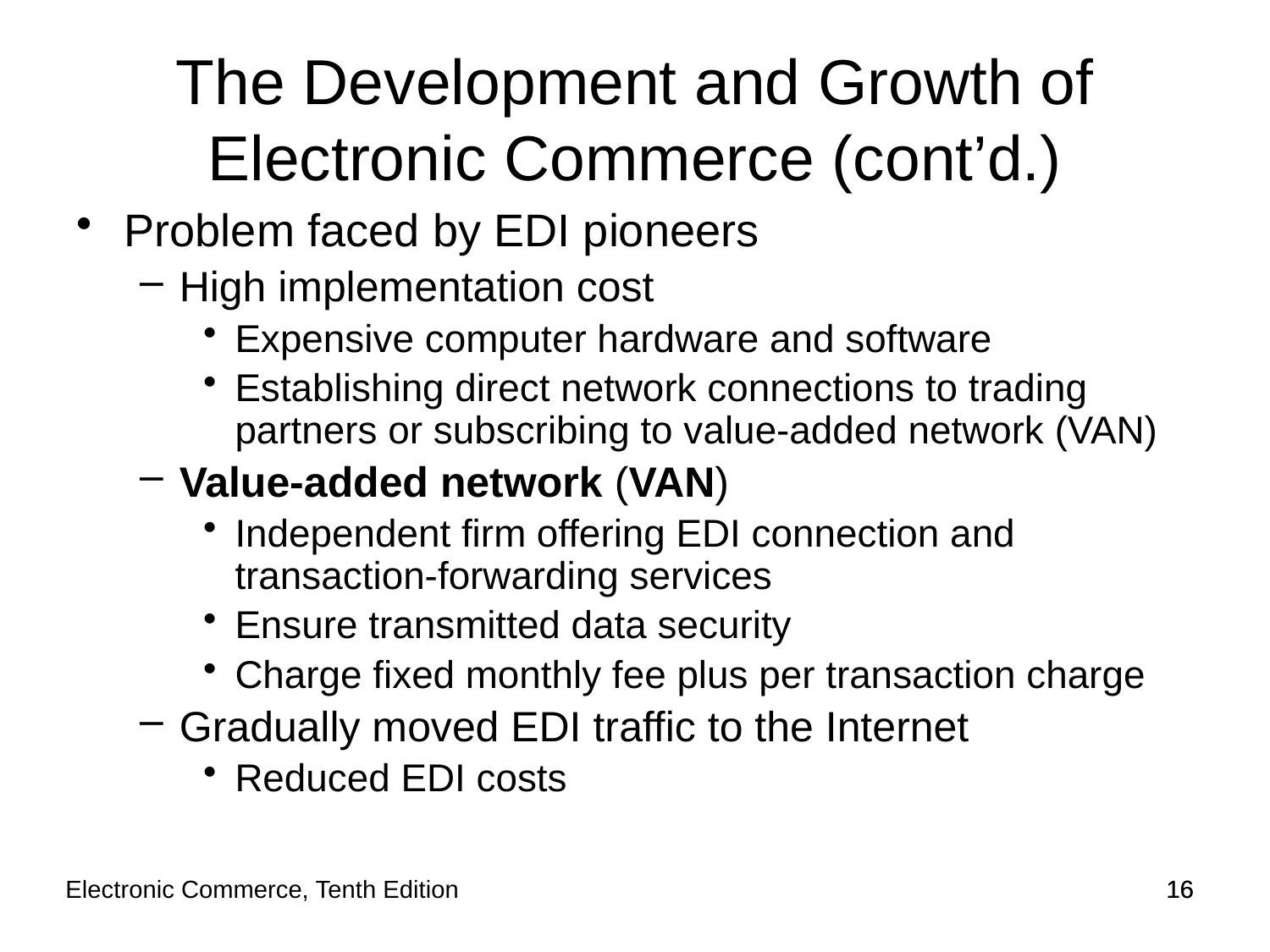

The Development and Growth of Electronic Commerce (cont’d.)
Problem faced by EDI pioneers
High implementation cost
Expensive computer hardware and software
Establishing direct network connections to trading partners or subscribing to value-added network (VAN)
Value-added network (VAN)
Independent firm offering EDI connection and transaction-forwarding services
Ensure transmitted data security
Charge fixed monthly fee plus per transaction charge
Gradually moved EDI traffic to the Internet
Reduced EDI costs
Electronic Commerce, Tenth Edition
16
16